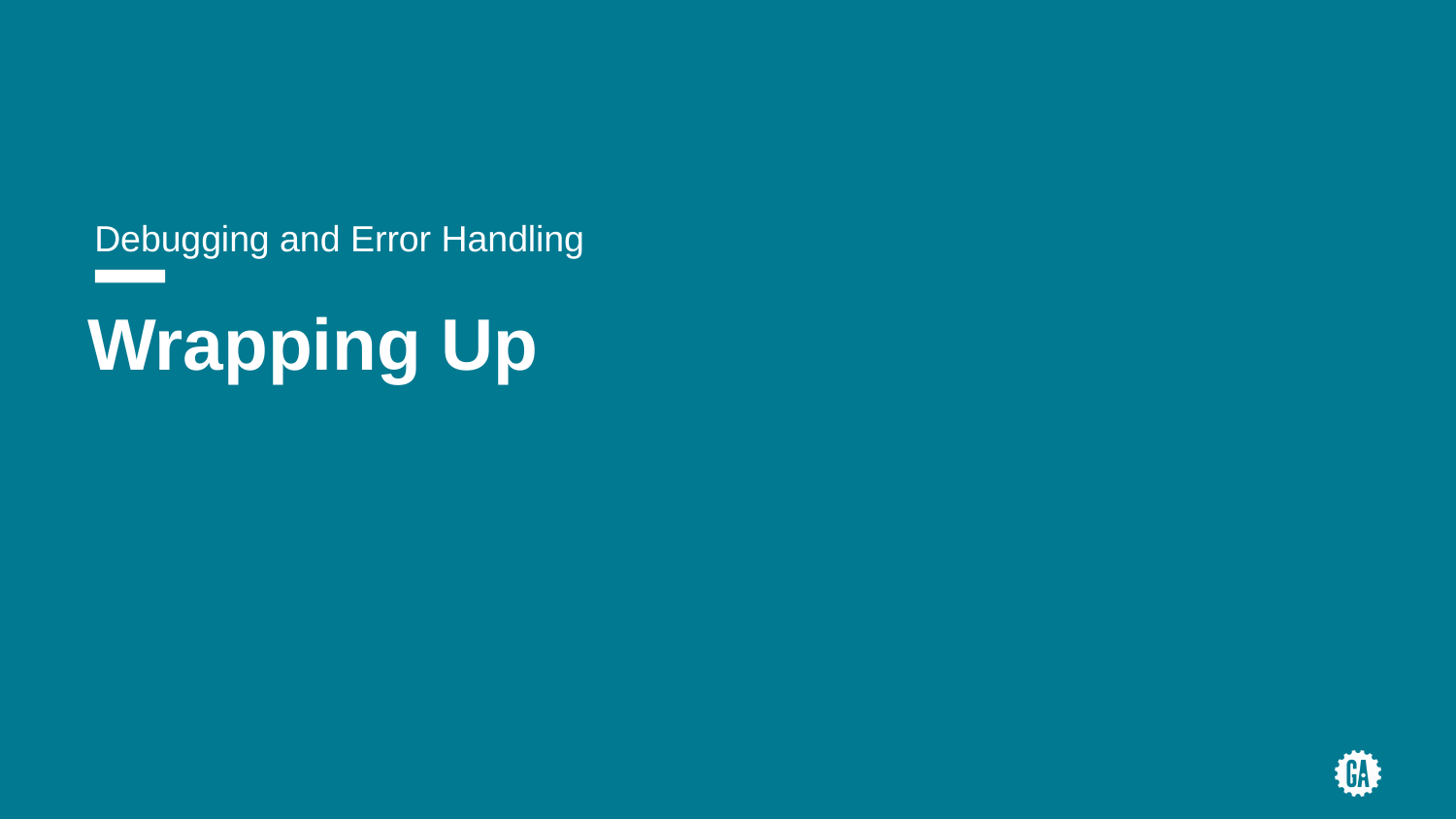

Debugging and Error Handling
# Wrapping Up